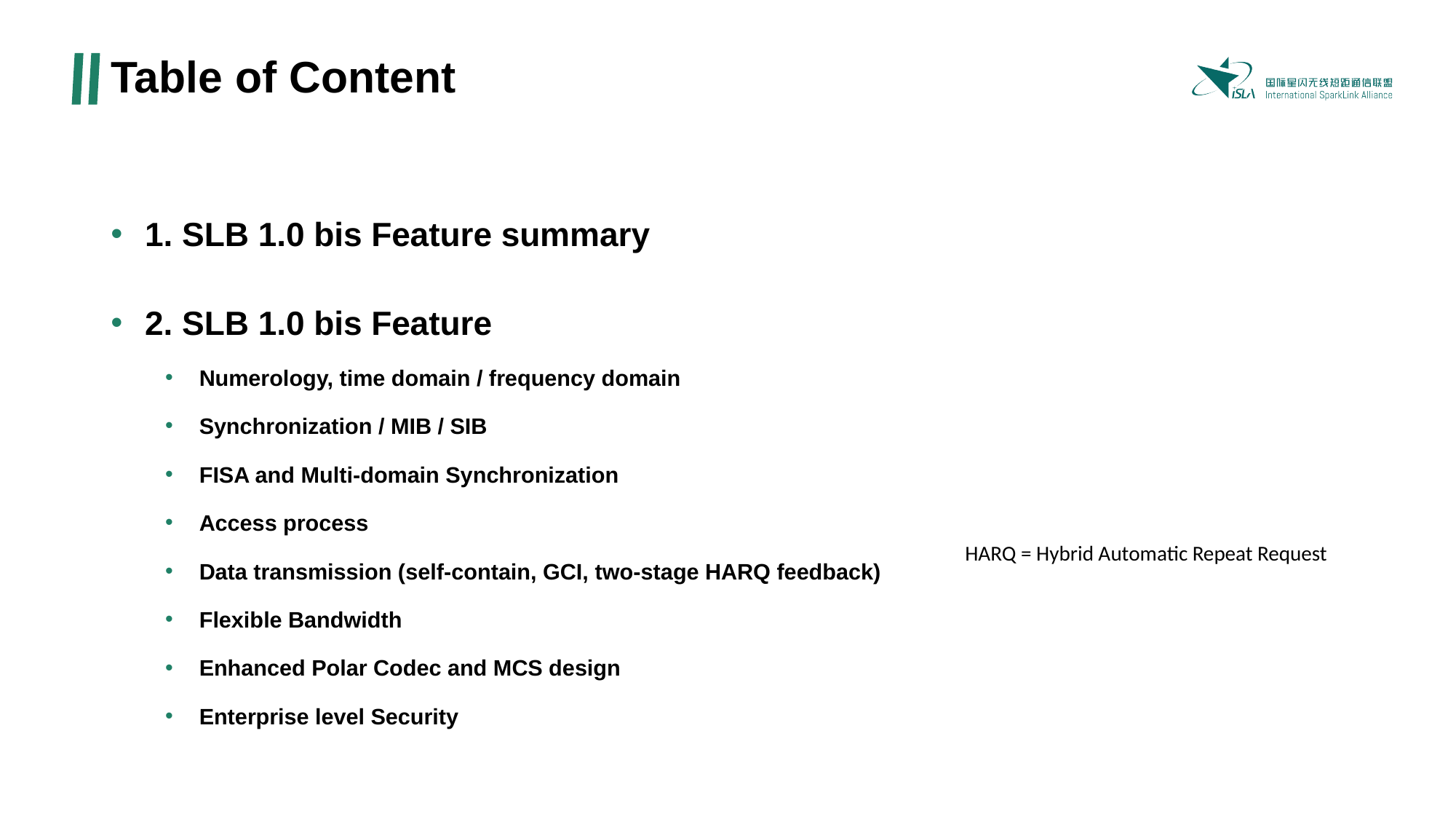

# Table of Content
1. SLB 1.0 bis Feature summary
2. SLB 1.0 bis Feature
Numerology, time domain / frequency domain
Synchronization / MIB / SIB
FISA and Multi-domain Synchronization
Access process
Data transmission (self-contain, GCI, two-stage HARQ feedback)
Flexible Bandwidth
Enhanced Polar Codec and MCS design
Enterprise level Security
HARQ = Hybrid Automatic Repeat Request